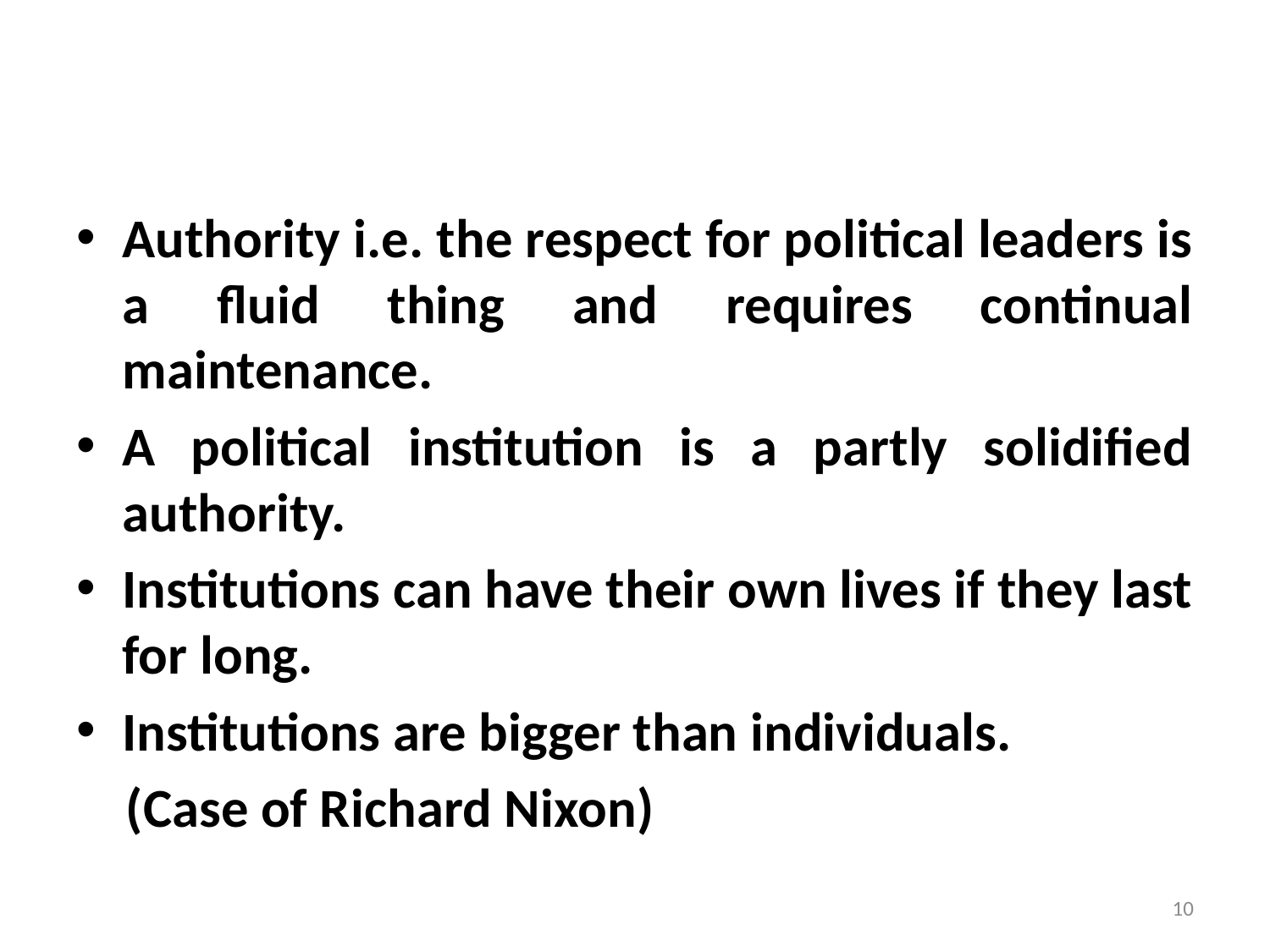

#
Authority i.e. the respect for political leaders is a fluid thing and requires continual maintenance.
A political institution is a partly solidified authority.
Institutions can have their own lives if they last for long.
Institutions are bigger than individuals.
    (Case of Richard Nixon)

10